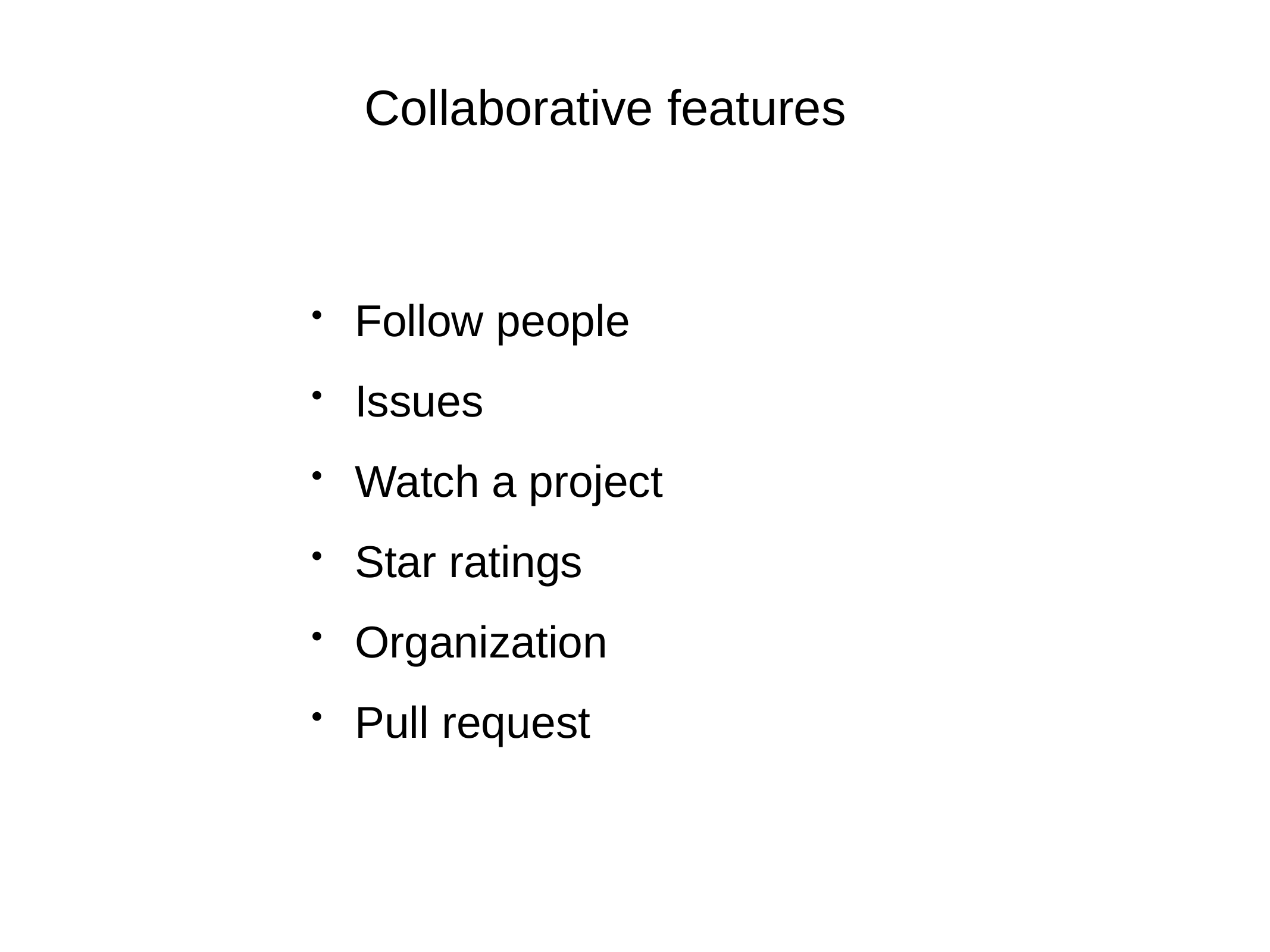

# Collaborative features
Follow people
Issues
Watch a project
Star ratings
Organization
Pull request